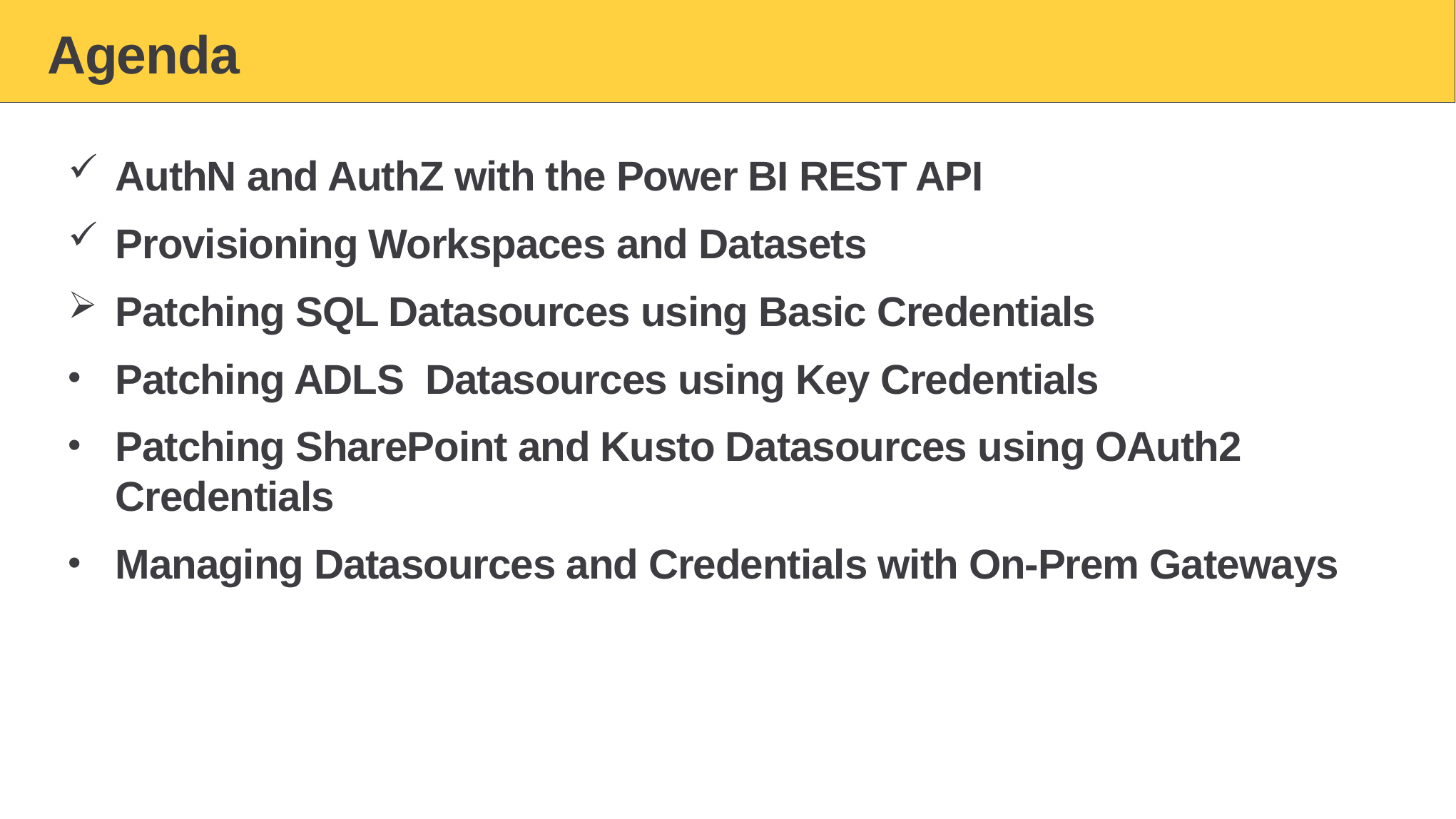

# Agenda
AuthN and AuthZ with the Power BI REST API
Provisioning Workspaces and Datasets
Patching SQL Datasources using Basic Credentials
Patching ADLS  Datasources using Key Credentials
Patching SharePoint and Kusto Datasources using OAuth2 Credentials
Managing Datasources and Credentials with On-Prem Gateways